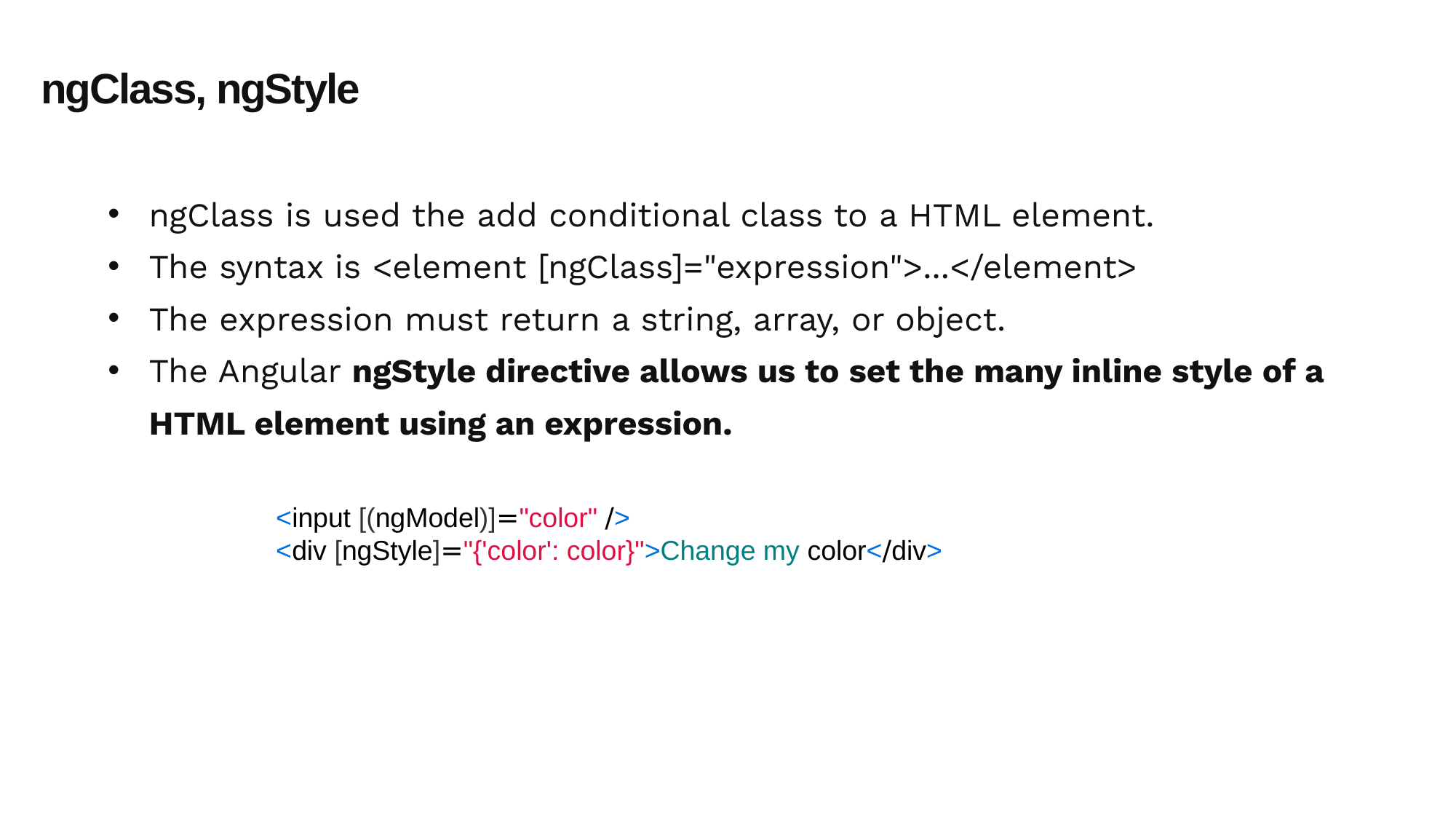

ngClass, ngStyle
ngClass is used the add conditional class to a HTML element.
The syntax is <element [ngClass]="expression">...</element>
The expression must return a string, array, or object.
The Angular ngStyle directive allows us to set the many inline style of a HTML element using an expression.
<input [(ngModel)]="color" />
<div [ngStyle]="{'color': color}">Change my color</div>